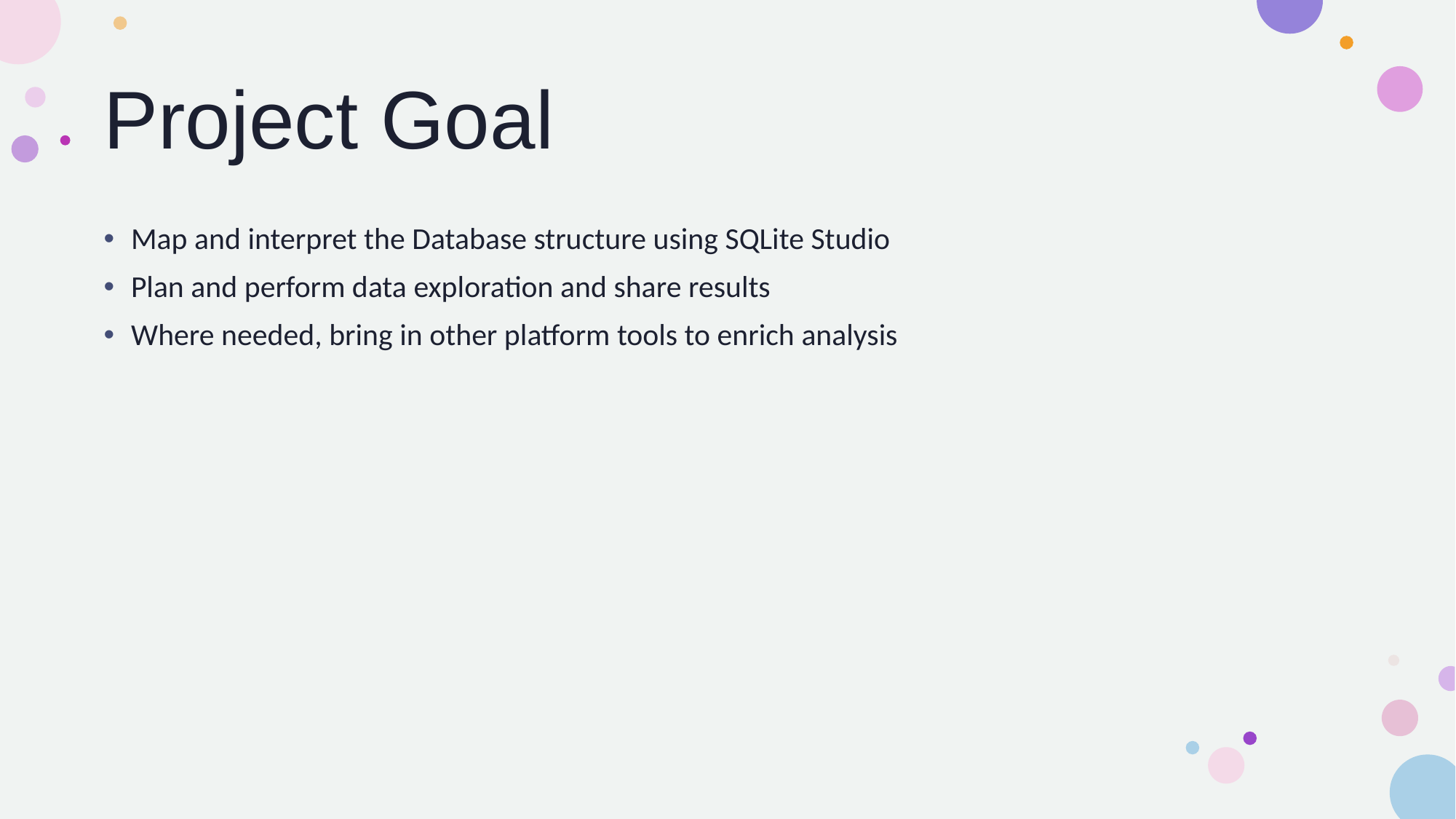

# Project Goal
Map and interpret the Database structure using SQLite Studio
Plan and perform data exploration and share results
Where needed, bring in other platform tools to enrich analysis